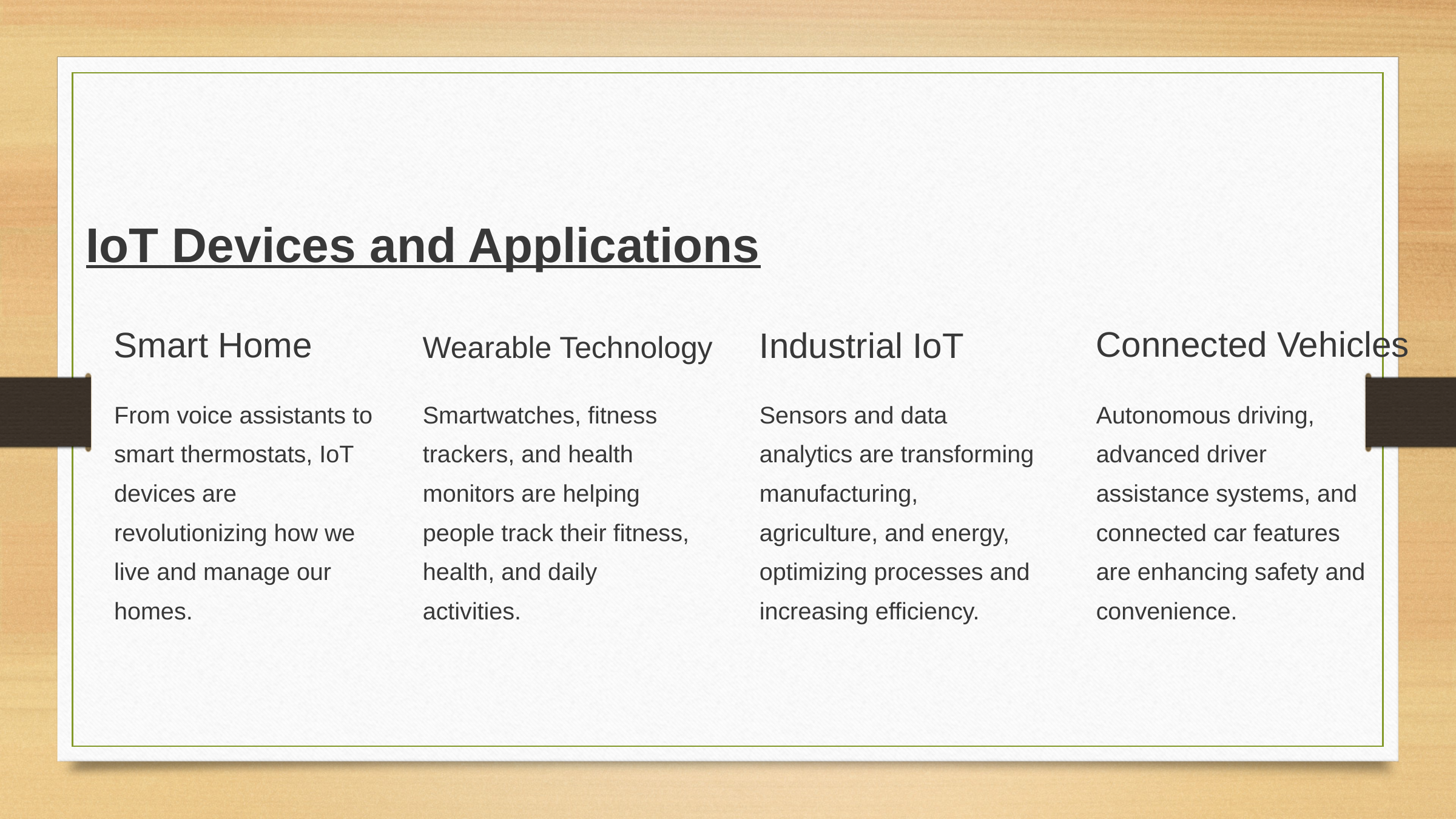

IoT Devices and Applications
Wearable Technology
Connected Vehicles
Smart Home
Industrial IoT
From voice assistants to smart thermostats, IoT devices are revolutionizing how we live and manage our homes.
Smartwatches, fitness trackers, and health monitors are helping people track their fitness, health, and daily activities.
Sensors and data analytics are transforming manufacturing, agriculture, and energy, optimizing processes and increasing efficiency.
Autonomous driving, advanced driver assistance systems, and connected car features are enhancing safety and convenience.